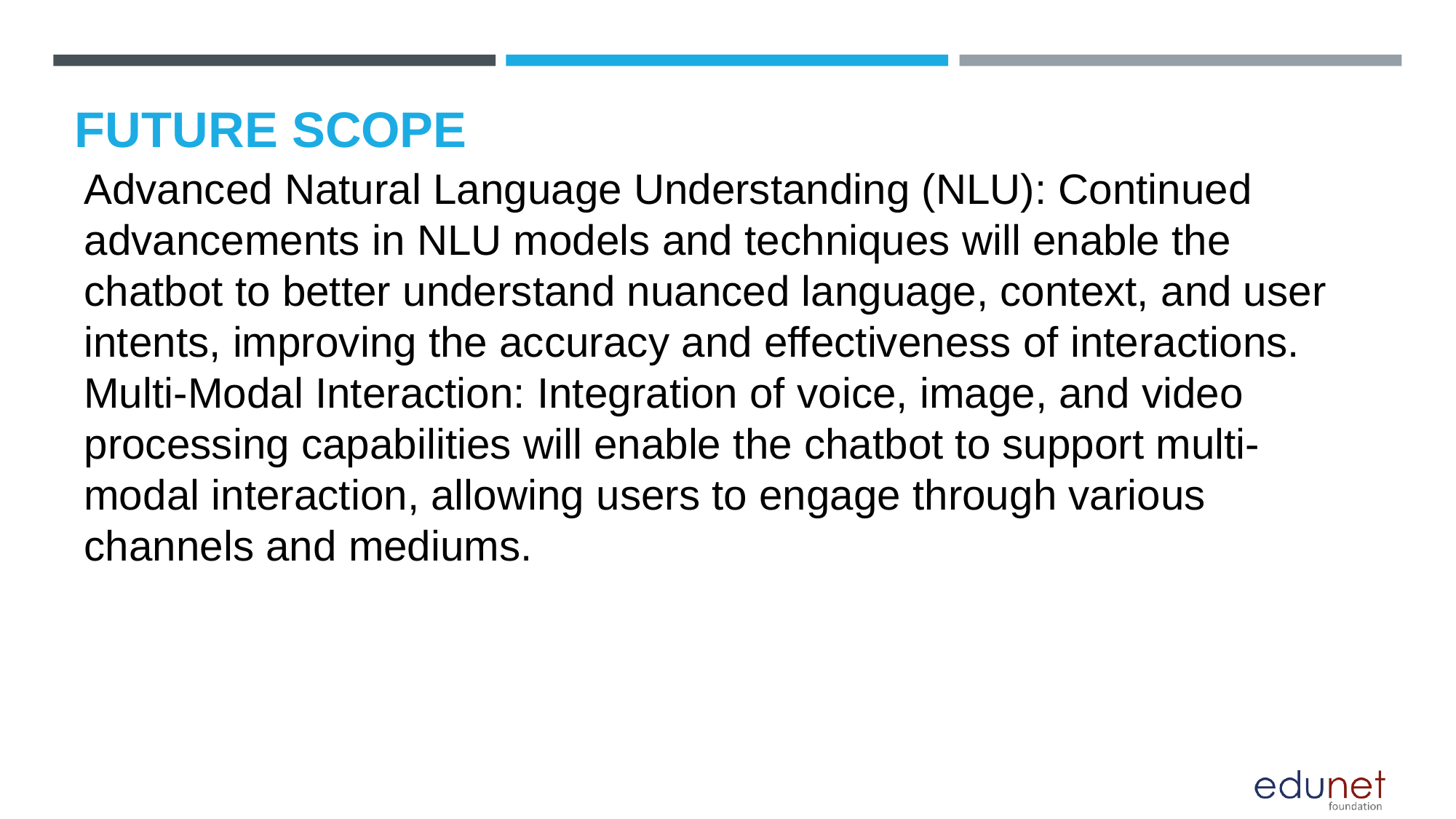

# FUTURE SCOPE
Advanced Natural Language Understanding (NLU): Continued advancements in NLU models and techniques will enable the chatbot to better understand nuanced language, context, and user intents, improving the accuracy and effectiveness of interactions.
Multi-Modal Interaction: Integration of voice, image, and video processing capabilities will enable the chatbot to support multi-modal interaction, allowing users to engage through various channels and mediums.